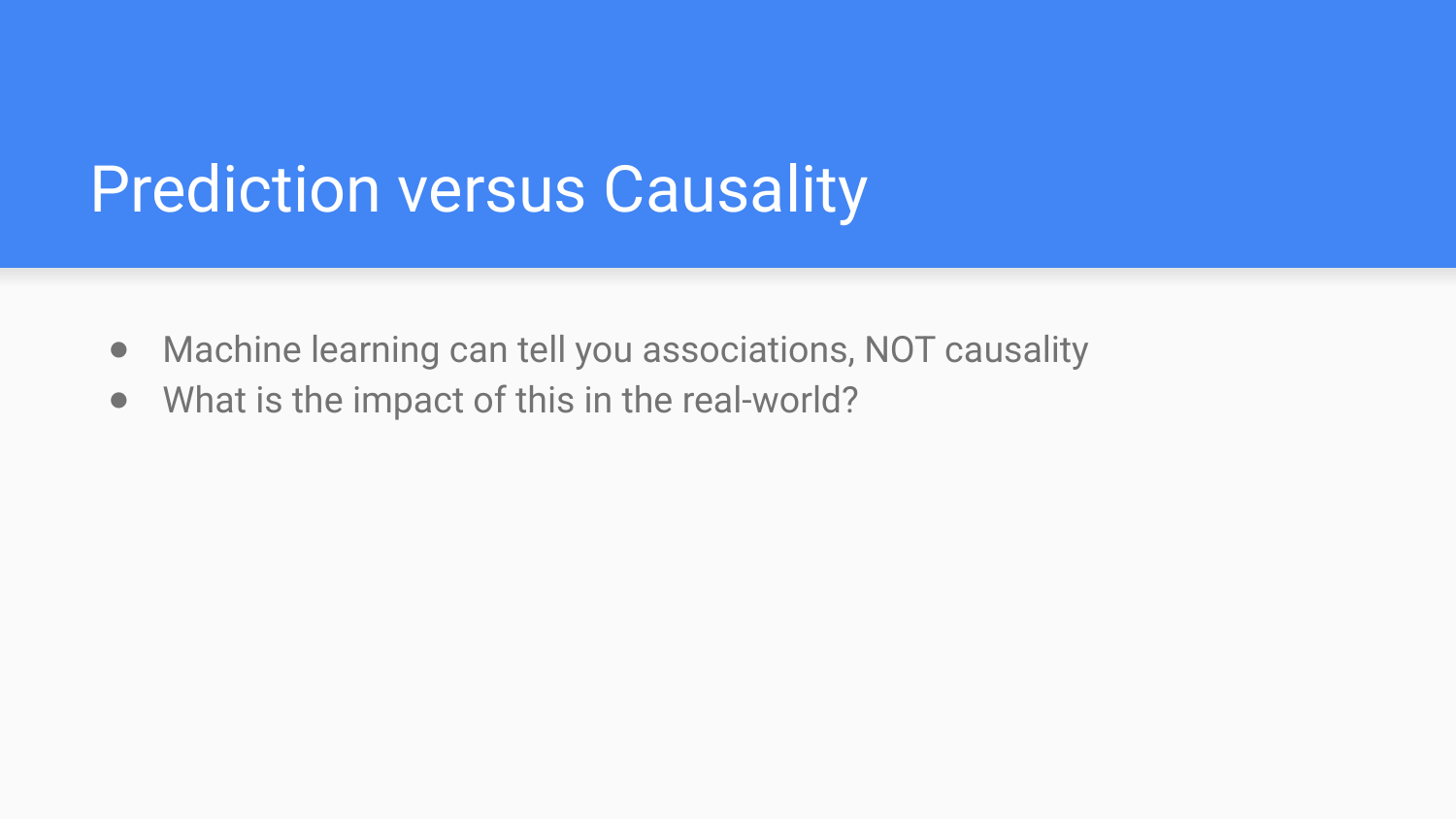

# Prediction versus Causality
Machine learning can tell you associations, NOT causality
What is the impact of this in the real-world?